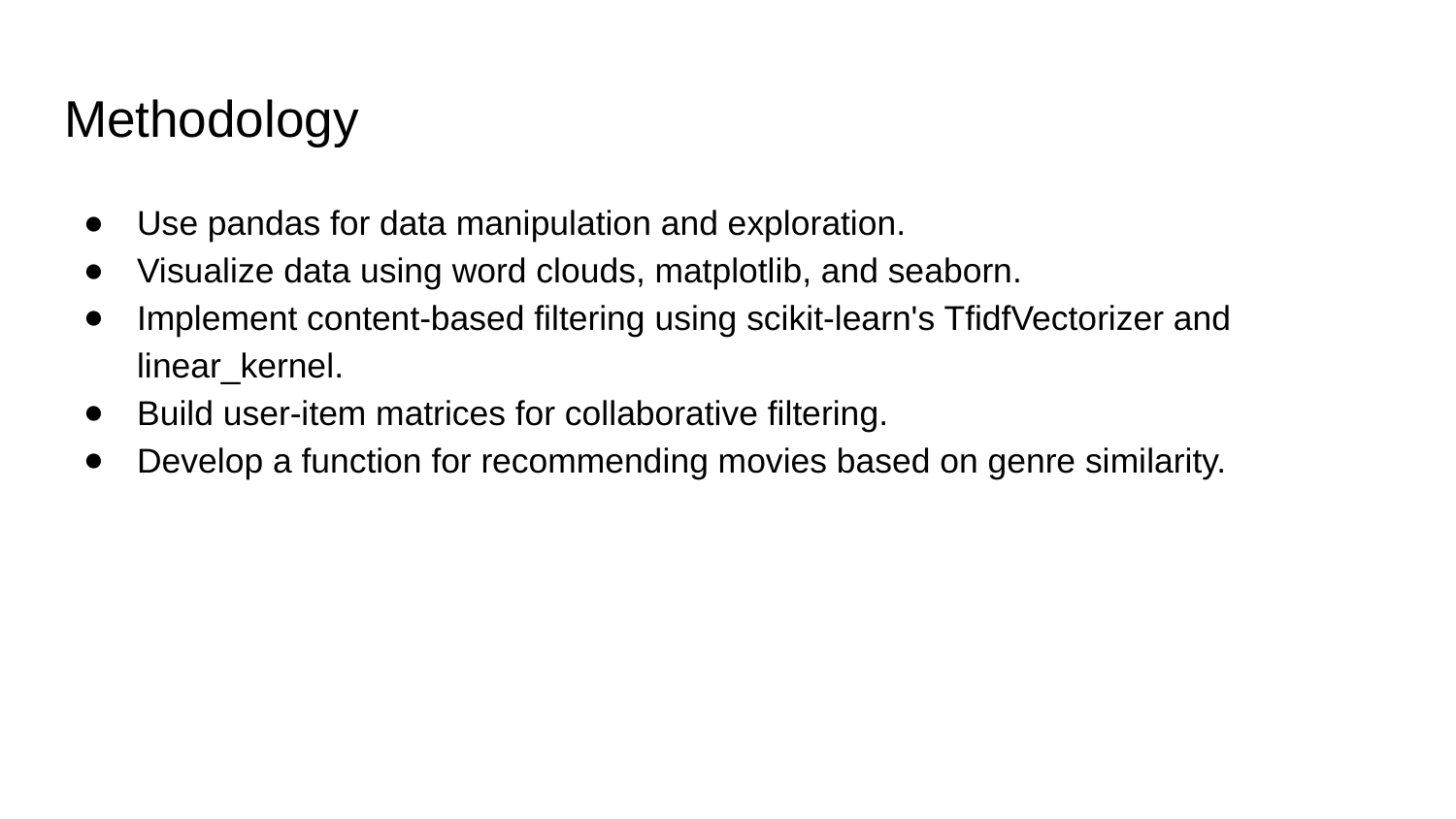

# Methodology
Use pandas for data manipulation and exploration.
Visualize data using word clouds, matplotlib, and seaborn.
Implement content-based filtering using scikit-learn's TfidfVectorizer and linear_kernel.
Build user-item matrices for collaborative filtering.
Develop a function for recommending movies based on genre similarity.